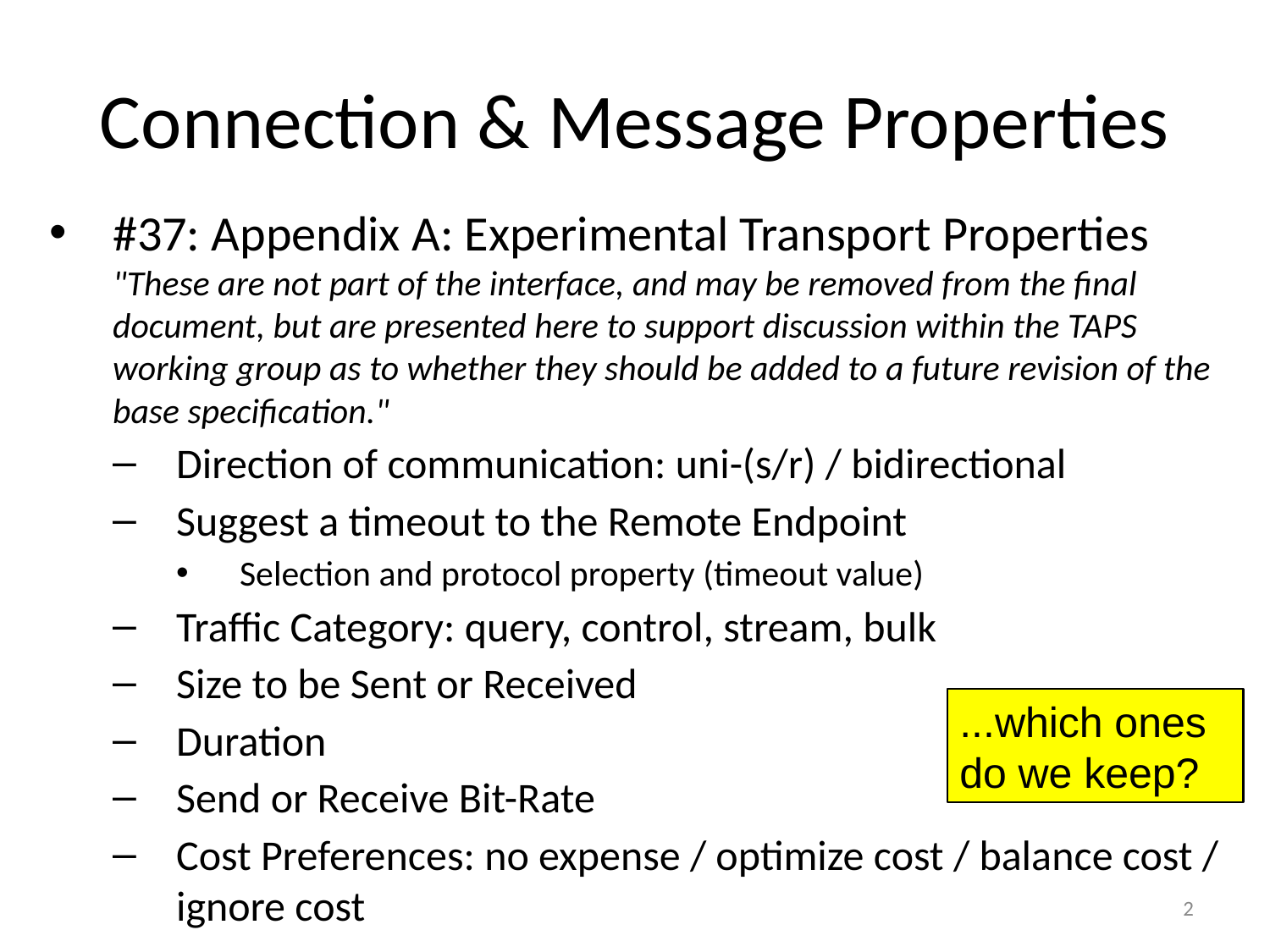

# Connection & Message Properties
#37: Appendix A: Experimental Transport Properties
"These are not part of the interface, and may be removed from the final document, but are presented here to support discussion within the TAPS working group as to whether they should be added to a future revision of the base specification."
Direction of communication: uni-(s/r) / bidirectional
Suggest a timeout to the Remote Endpoint
Selection and protocol property (timeout value)
Traffic Category: query, control, stream, bulk
Size to be Sent or Received
Duration
Send or Receive Bit-Rate
Cost Preferences: no expense / optimize cost / balance cost / ignore cost

...which ones do we keep?
2